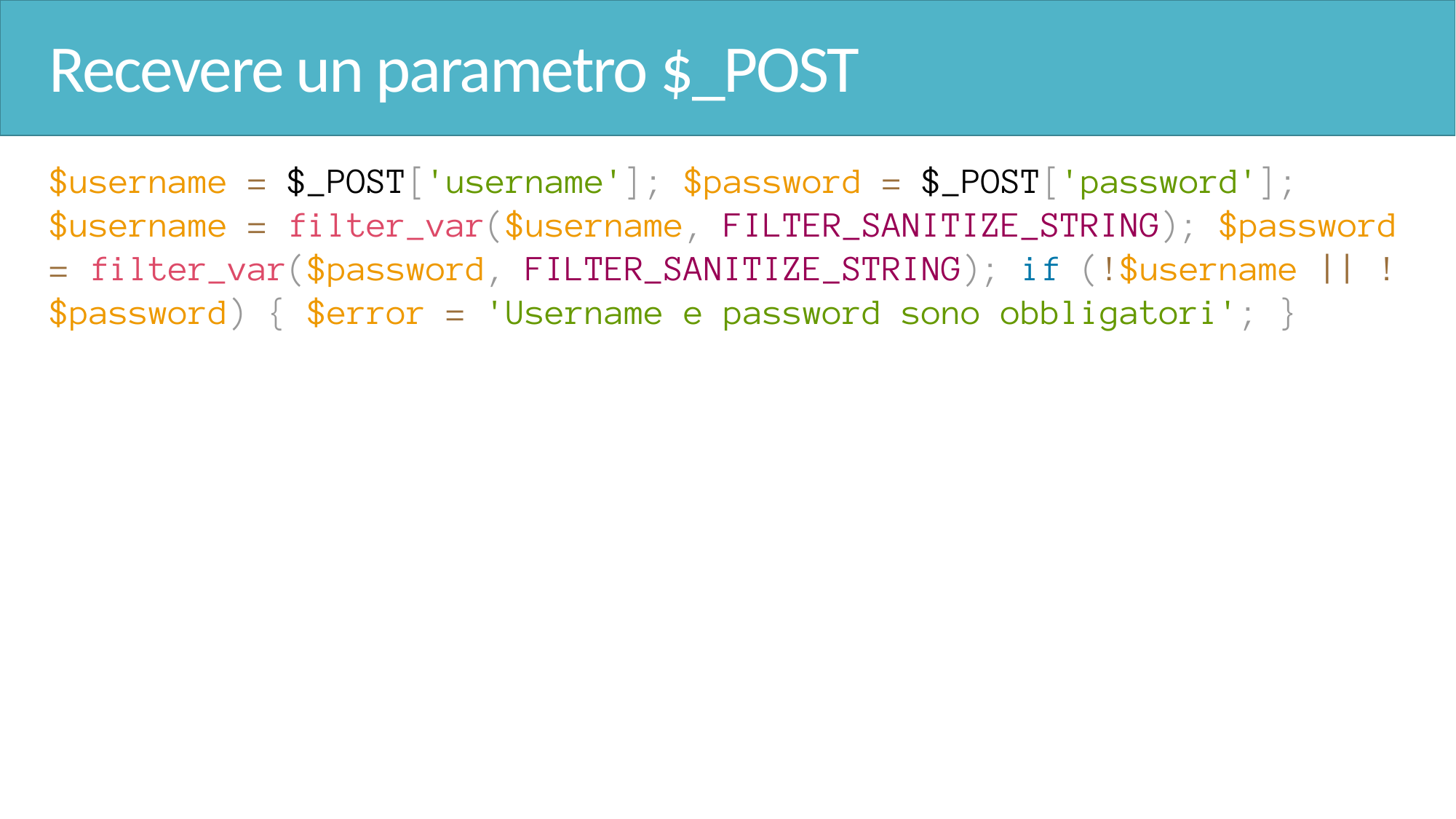

# Recevere un parametro $_POST
$username = $_POST['username']; $password = $_POST['password']; $username = filter_var($username, FILTER_SANITIZE_STRING); $password = filter_var($password, FILTER_SANITIZE_STRING); if (!$username || !$password) { $error = 'Username e password sono obbligatori'; }